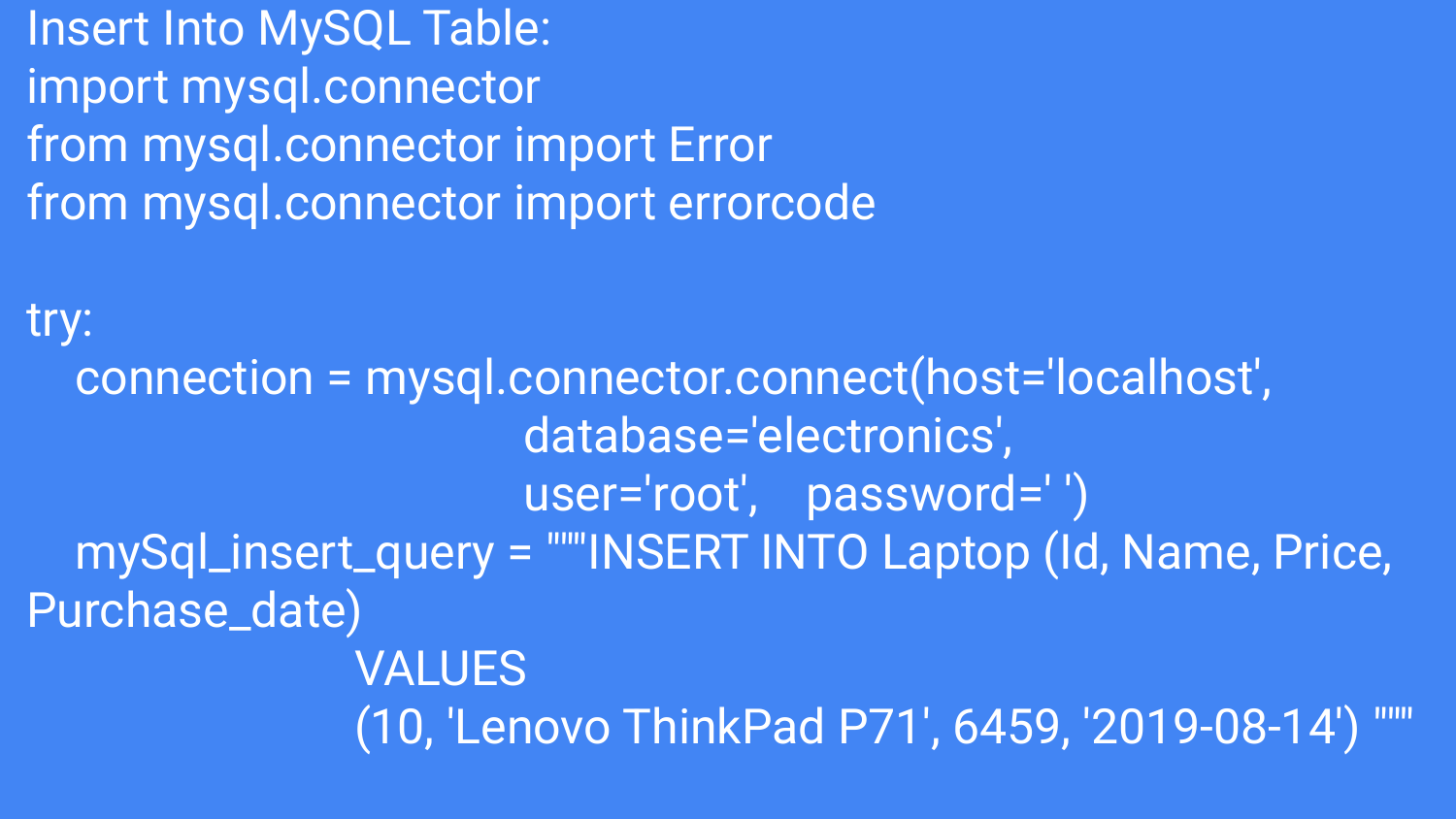

# Insert Into MySQL Table:
import mysql.connector
from mysql.connector import Error
from mysql.connector import errorcode

try:
    connection = mysql.connector.connect(host='localhost',
                                         database='electronics',
                                         user='root',    password=' ')
    mySql_insert_query = """INSERT INTO Laptop (Id, Name, Price, Purchase_date)
                           VALUES
                           (10, 'Lenovo ThinkPad P71', 6459, '2019-08-14') """